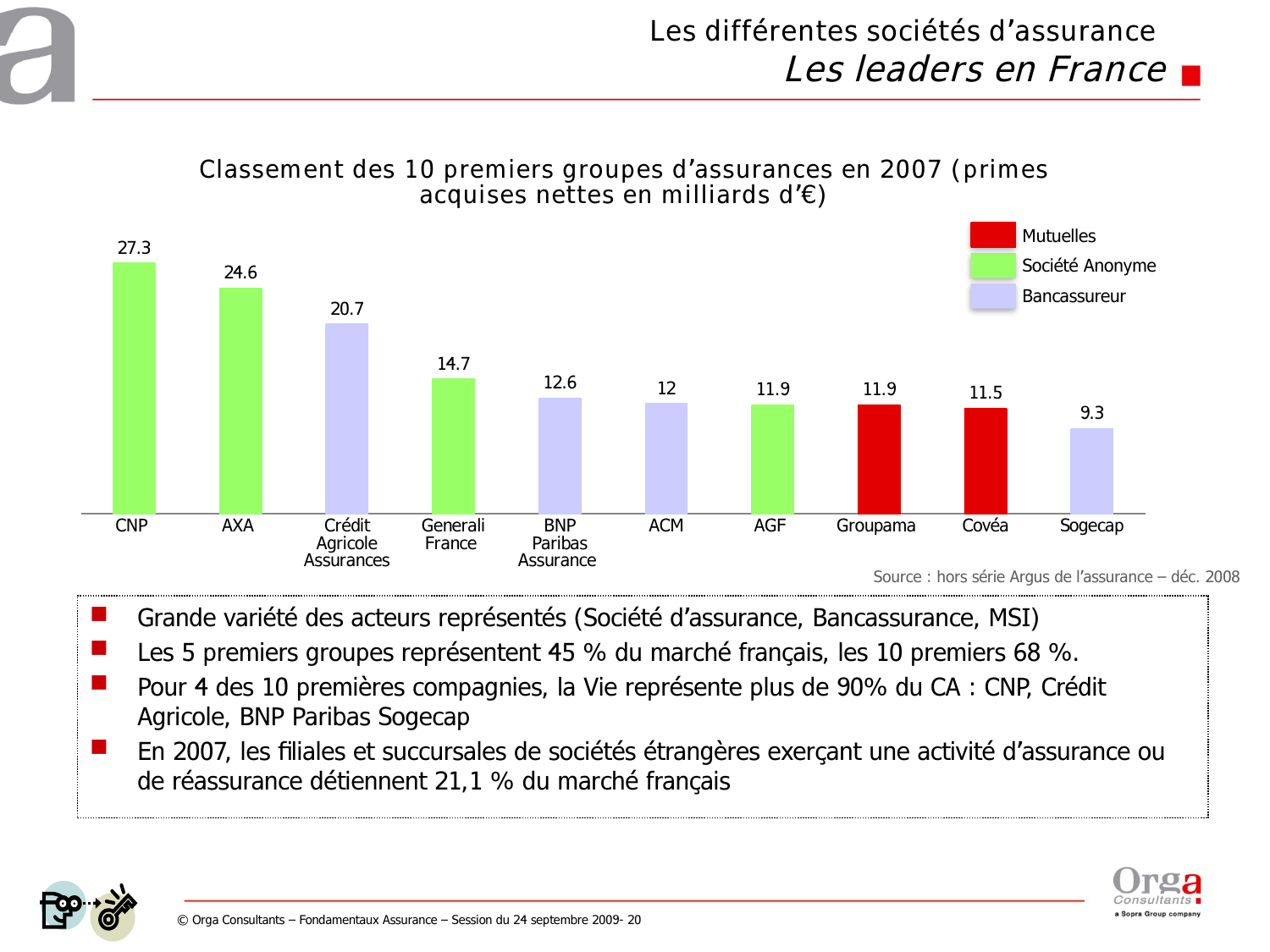

# Les différentes sociétés d’assurance Les leaders en France

### Chart: Classement des 10 premiers groupes d’assurances en 2007 (primes acquises nettes en milliards d’€)

| Category |  |
|---|---|
| CNP  | 27.3 |
| AXA  | 24.6 |
| Crédit
Agricole
Assurances | 20.7 |
| Generali
France  | 14.7 |
| BNP
Paribas
Assurance  | 12.6 |
| ACM | 12.0 |
| AGF  | 11.9 |
| Groupama  | 11.9 |
| Covéa | 11.5 |
| Sogecap | 9.3 |
Mutuelles

Société Anonyme

Bancassureur

Source : hors série Argus de l’assurance – déc. 2008
Grande variété des acteurs représentés (Société d’assurance, Bancassurance, MSI)
Les 5 premiers groupes représentent 45 % du marché français, les 10 premiers 68 %.
Pour 4 des 10 premières compagnies, la Vie représente plus de 90% du CA : CNP, Crédit Agricole, BNP Paribas Sogecap
En 2007, les filiales et succursales de sociétés étrangères exerçant une activité d’assurance ou de réassurance détiennent 21,1 % du marché français